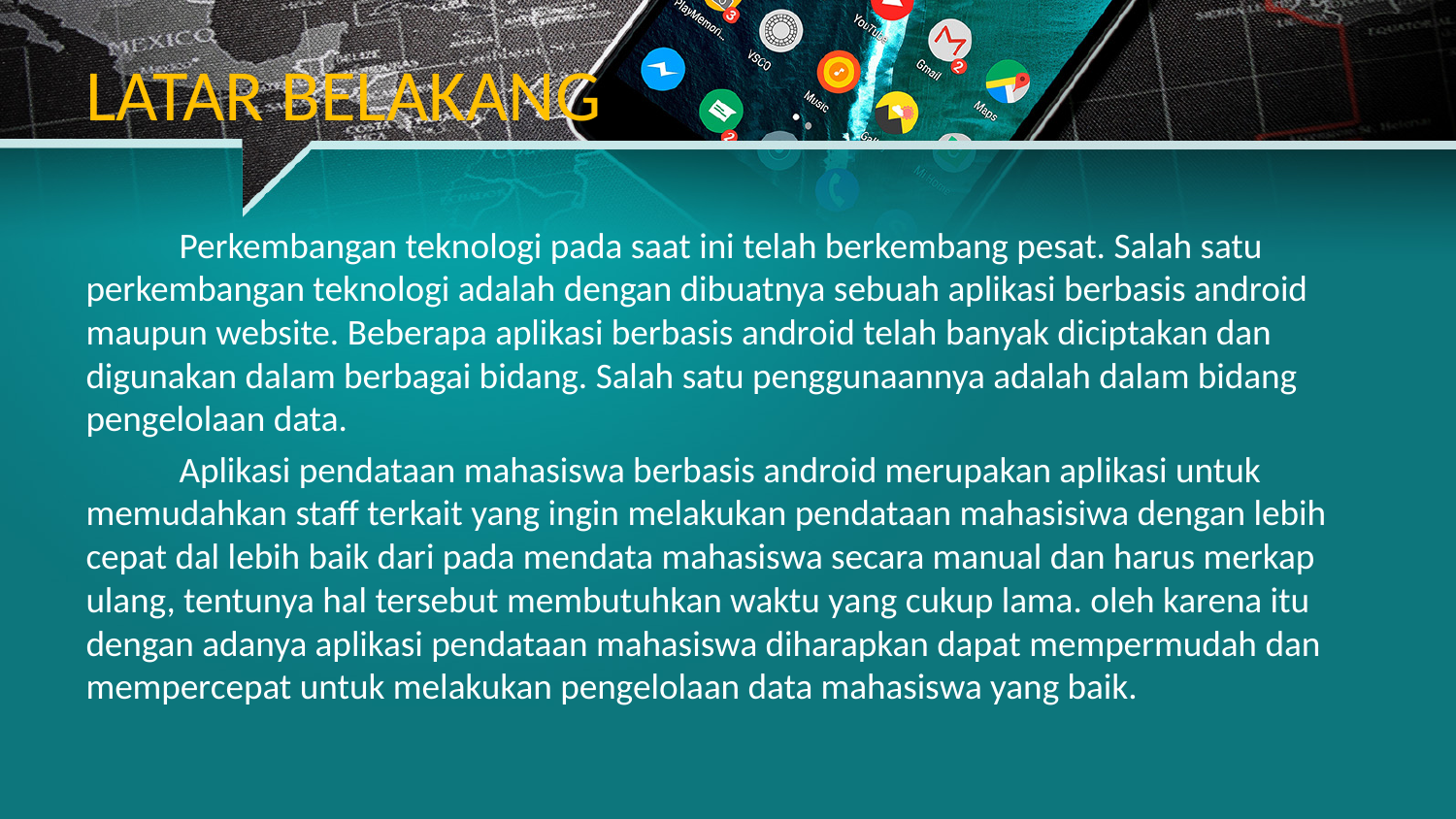

# LATAR BELAKANG
	Perkembangan teknologi pada saat ini telah berkembang pesat. Salah satu perkembangan teknologi adalah dengan dibuatnya sebuah aplikasi berbasis android maupun website. Beberapa aplikasi berbasis android telah banyak diciptakan dan digunakan dalam berbagai bidang. Salah satu penggunaannya adalah dalam bidang pengelolaan data.
	Aplikasi pendataan mahasiswa berbasis android merupakan aplikasi untuk memudahkan staff terkait yang ingin melakukan pendataan mahasisiwa dengan lebih cepat dal lebih baik dari pada mendata mahasiswa secara manual dan harus merkap ulang, tentunya hal tersebut membutuhkan waktu yang cukup lama. oleh karena itu dengan adanya aplikasi pendataan mahasiswa diharapkan dapat mempermudah dan mempercepat untuk melakukan pengelolaan data mahasiswa yang baik.